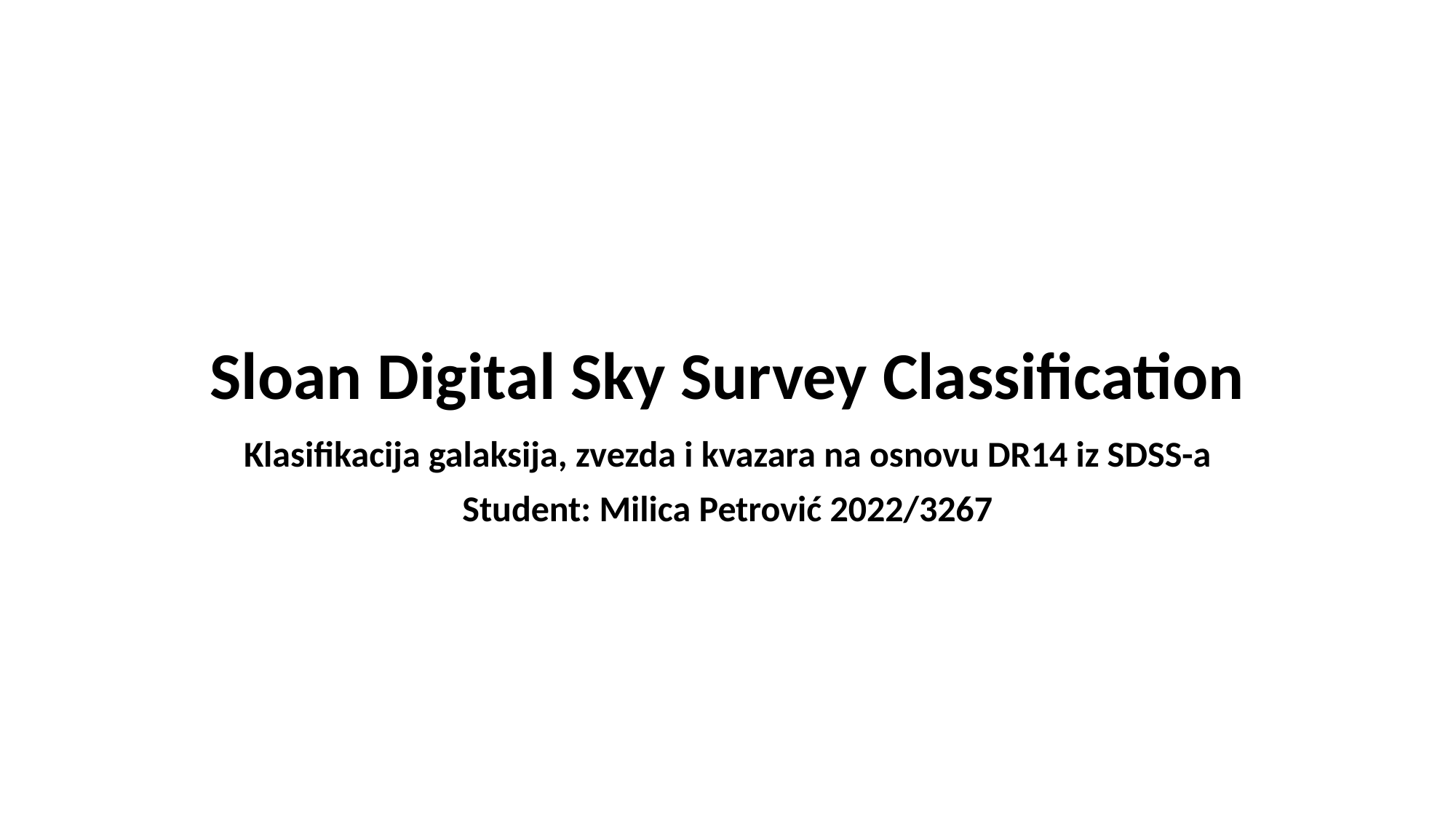

# Sloan Digital Sky Survey Classification
Klasifikacija galaksija, zvezda i kvazara na osnovu DR14 iz SDSS-a
Student: Milica Petrović 2022/3267